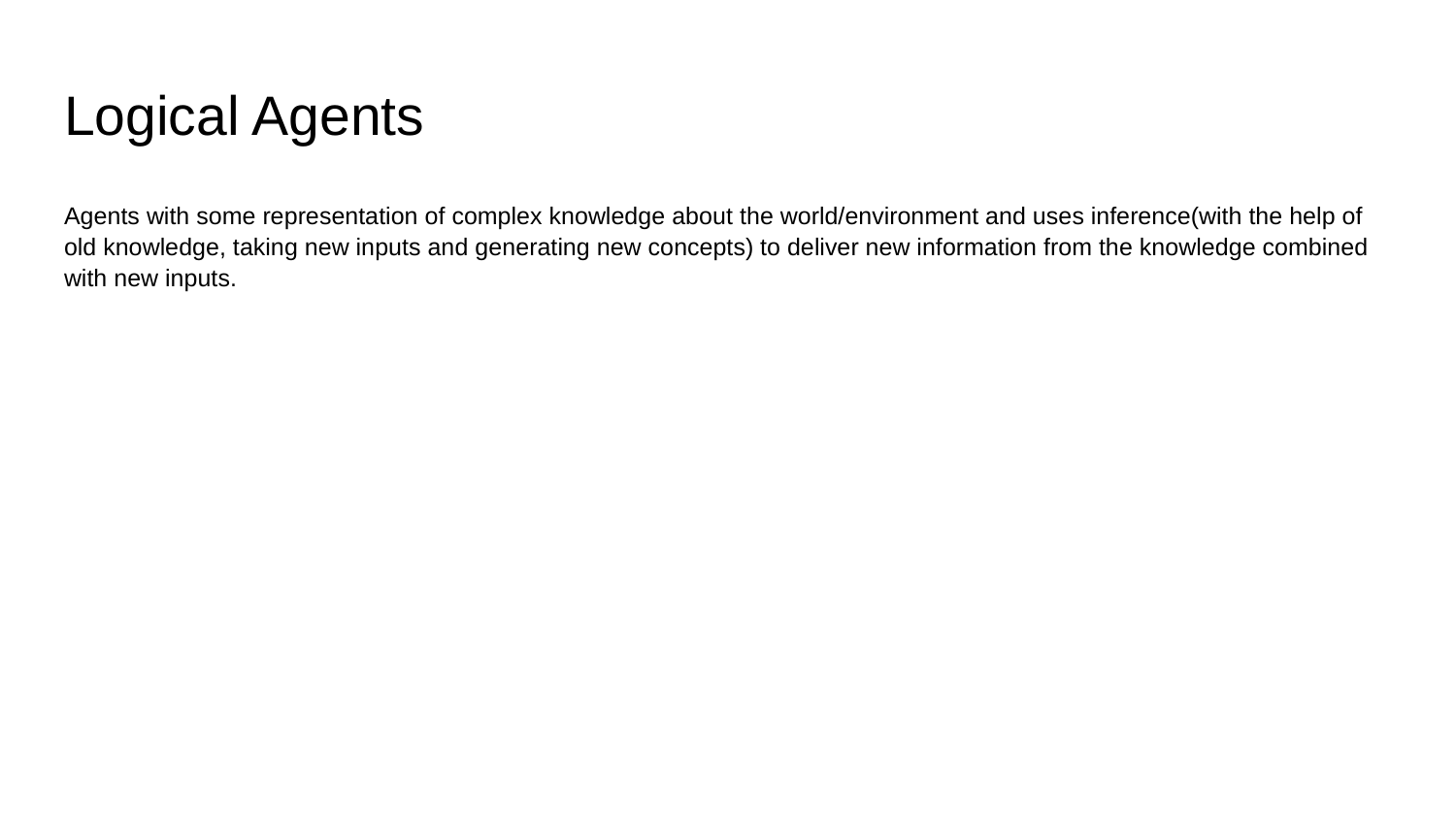

# Logical Agents
Agents with some representation of complex knowledge about the world/environment and uses inference(with the help of old knowledge, taking new inputs and generating new concepts) to deliver new information from the knowledge combined with new inputs.